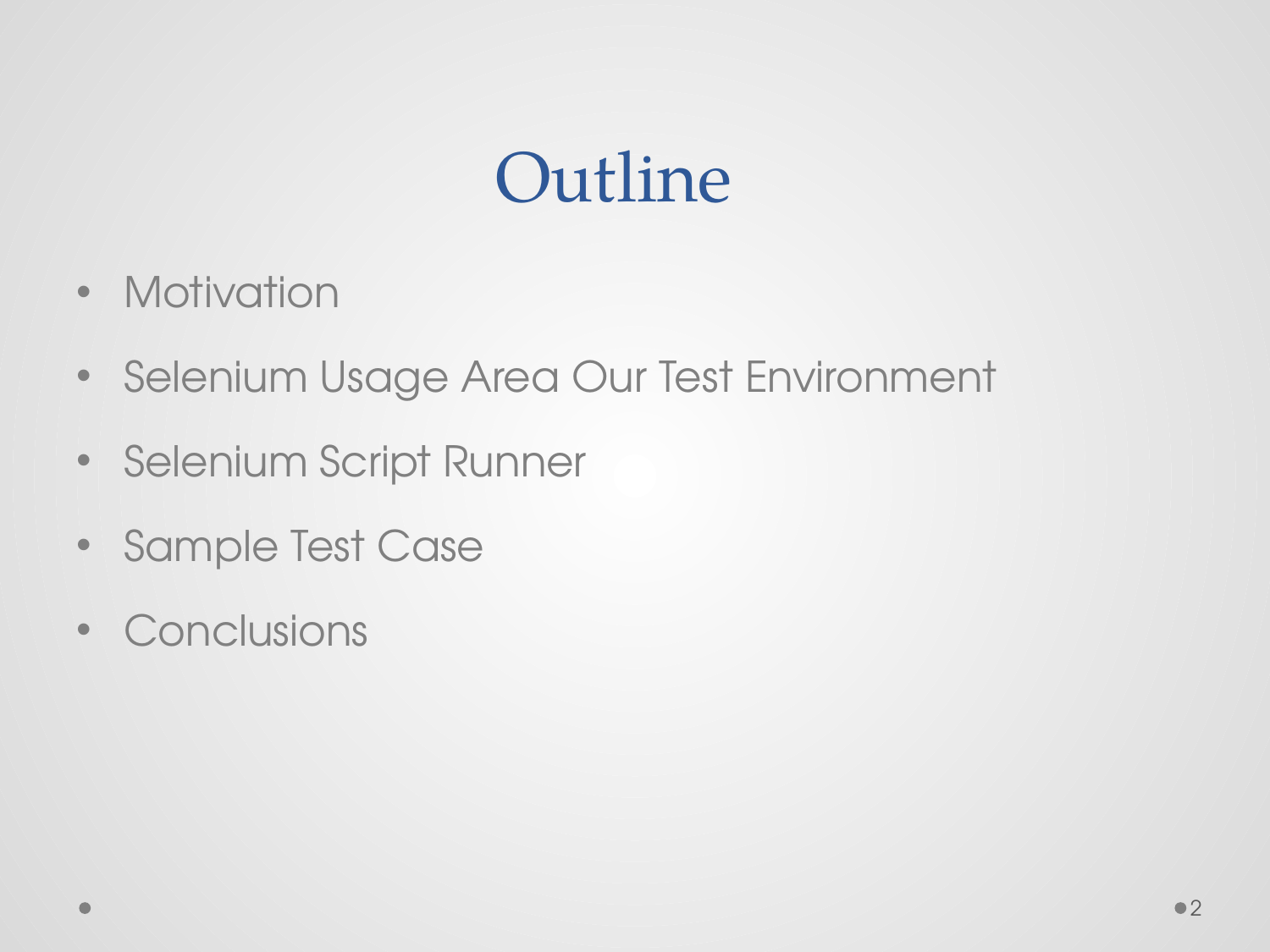

# Outline
Motivation
Selenium Usage Area Our Test Environment
Selenium Script Runner
Sample Test Case
Conclusions
2